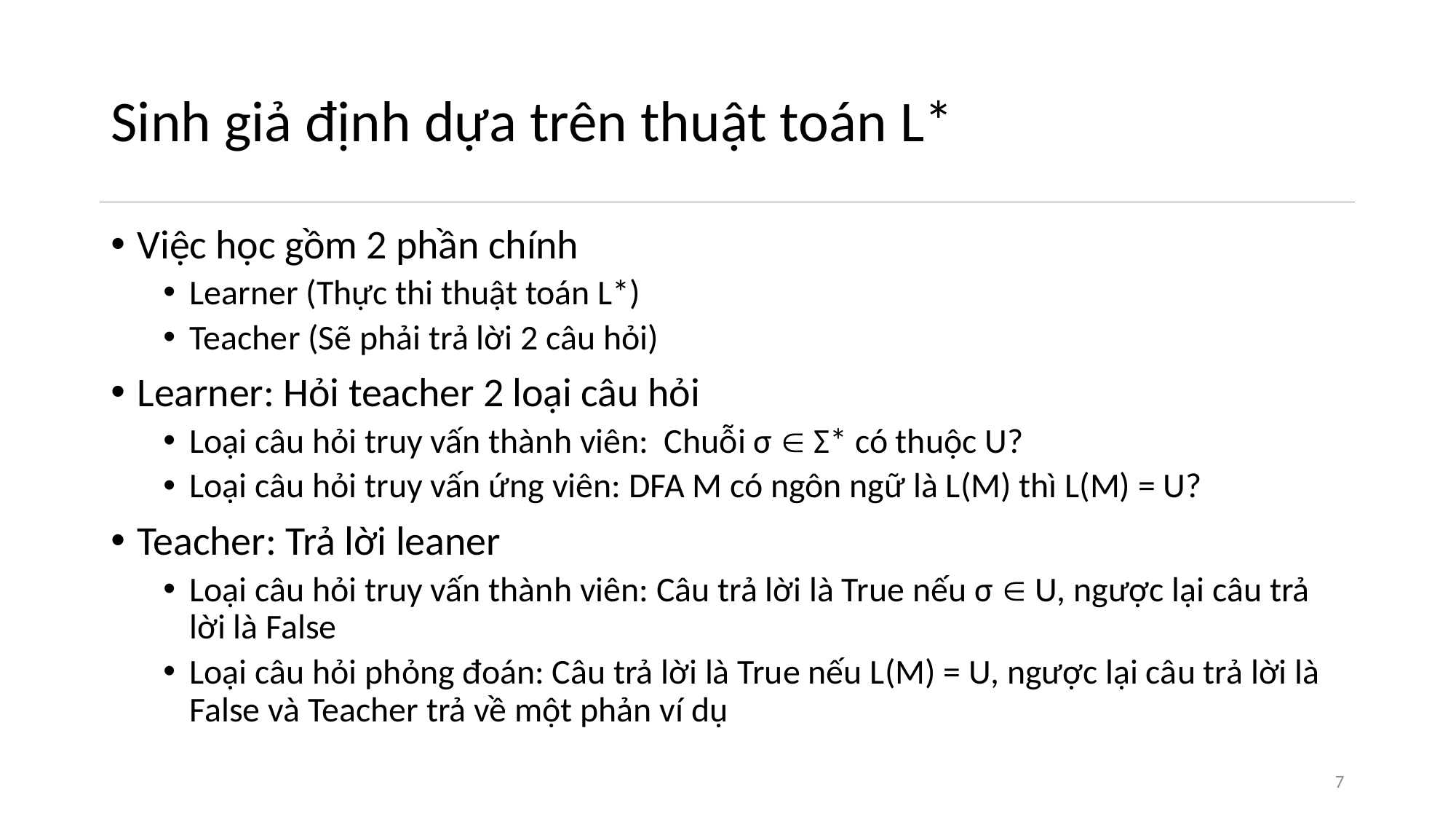

# Sinh giả định dựa trên thuật toán L*
Việc học gồm 2 phần chính
Learner (Thực thi thuật toán L*)
Teacher (Sẽ phải trả lời 2 câu hỏi)
Learner: Hỏi teacher 2 loại câu hỏi
Loại câu hỏi truy vấn thành viên:  Chuỗi σ ∈ Σ* có thuộc U?
Loại câu hỏi truy vấn ứng viên: DFA M có ngôn ngữ là L(M) thì L(M) = U?
Teacher: Trả lời leaner
Loại câu hỏi truy vấn thành viên: Câu trả lời là True nếu σ ∈ U, ngược lại câu trả lời là False
Loại câu hỏi phỏng đoán: Câu trả lời là True nếu L(M) = U, ngược lại câu trả lời là False và Teacher trả về một phản ví dụ
7